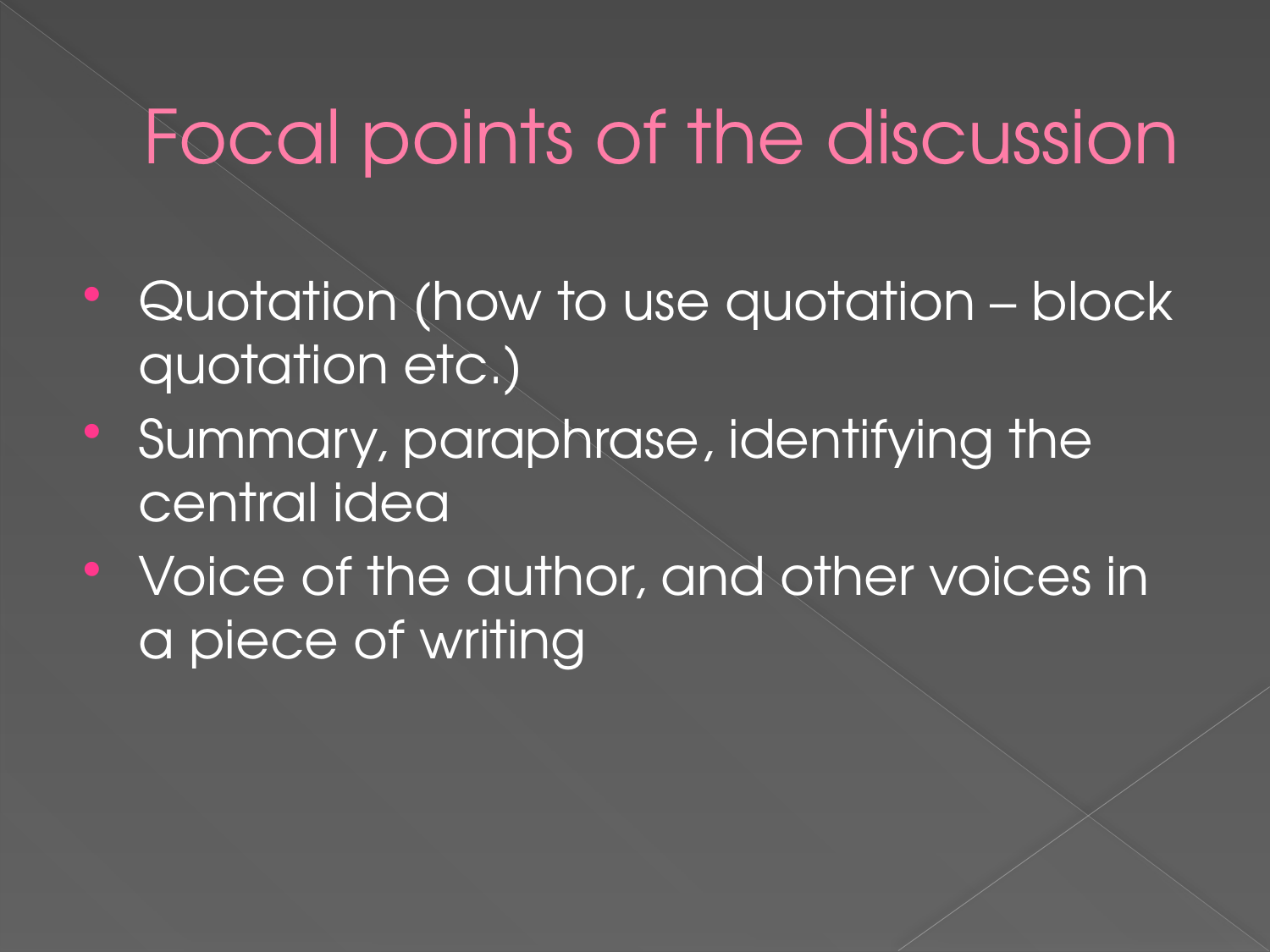

# Focal points of the discussion
Quotation (how to use quotation – block quotation etc.)
Summary, paraphrase, identifying the central idea
Voice of the author, and other voices in a piece of writing